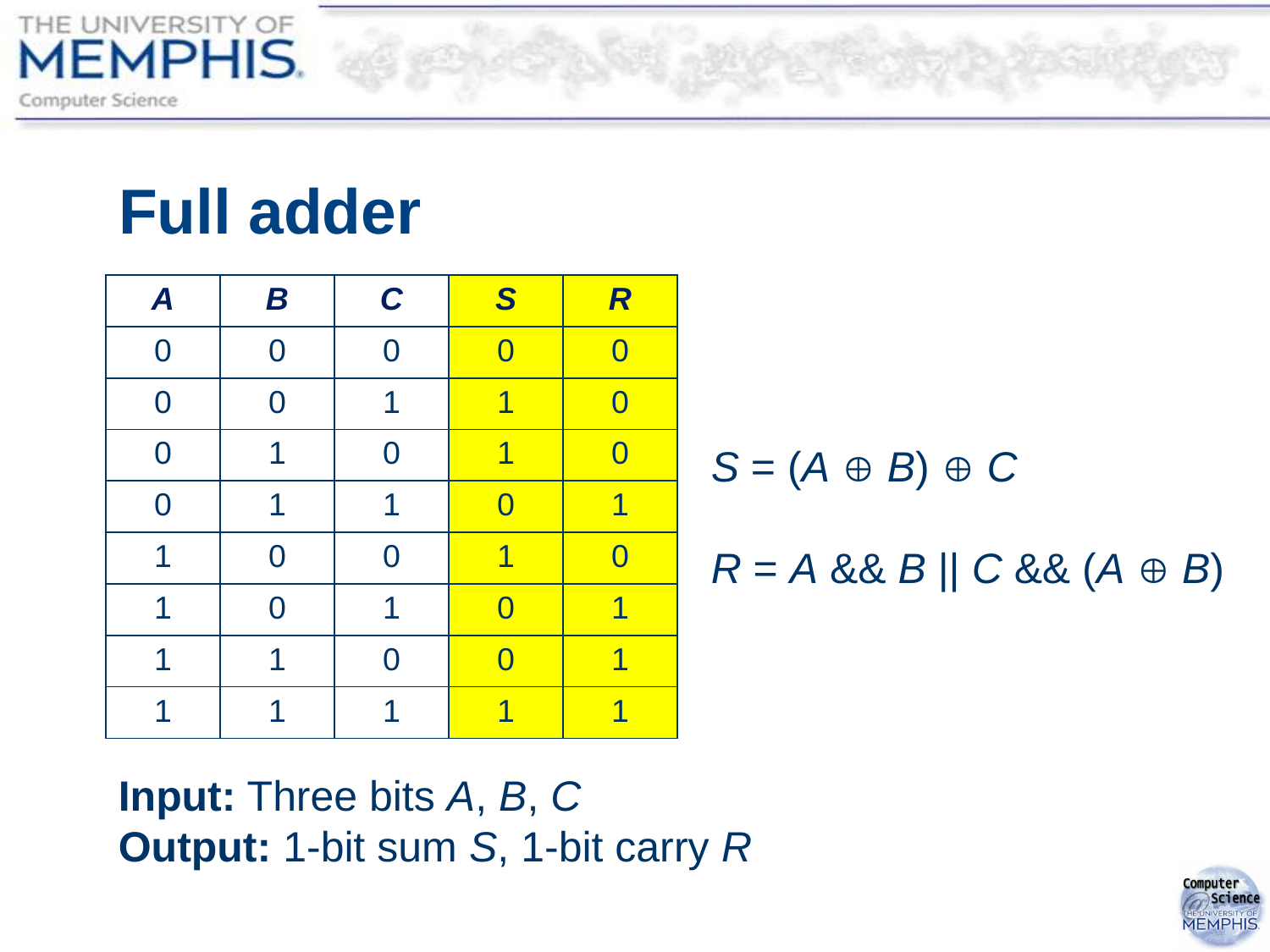

# Full adder
| A | B | C | S | R |
| --- | --- | --- | --- | --- |
| 0 | 0 | 0 | 0 | 0 |
| 0 | 0 | 1 | 1 | 0 |
| 0 | 1 | 0 | 1 | 0 |
| 0 | 1 | 1 | 0 | 1 |
| 1 | 0 | 0 | 1 | 0 |
| 1 | 0 | 1 | 0 | 1 |
| 1 | 1 | 0 | 0 | 1 |
| 1 | 1 | 1 | 1 | 1 |
S = (A ⊕ B) ⊕ C

R = A && B || C && (A ⊕ B)
Input: Three bits A, B, C
Output: 1-bit sum S, 1-bit carry R